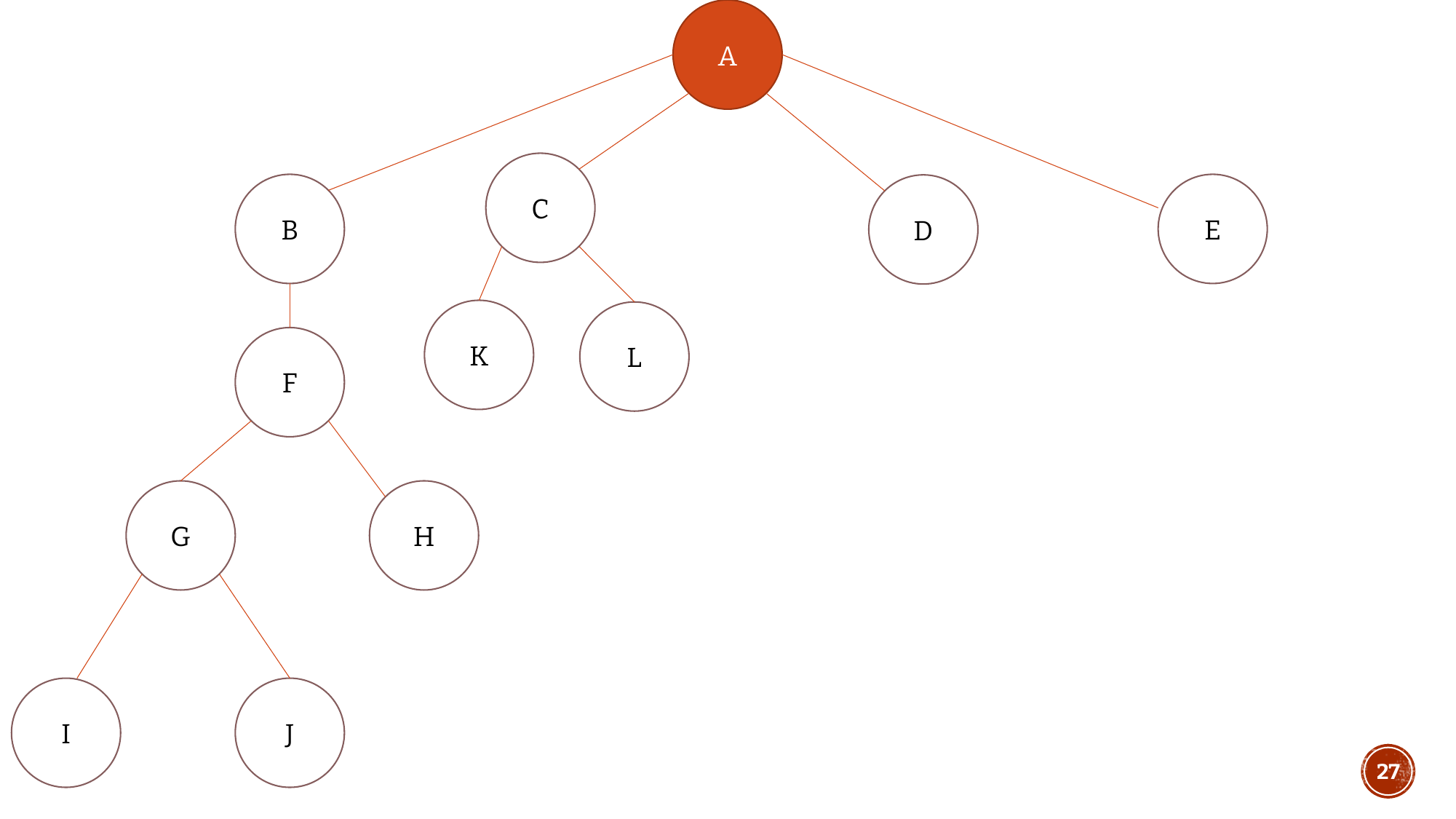

A
C
B
E
D
K
L
F
G
H
I
J
27